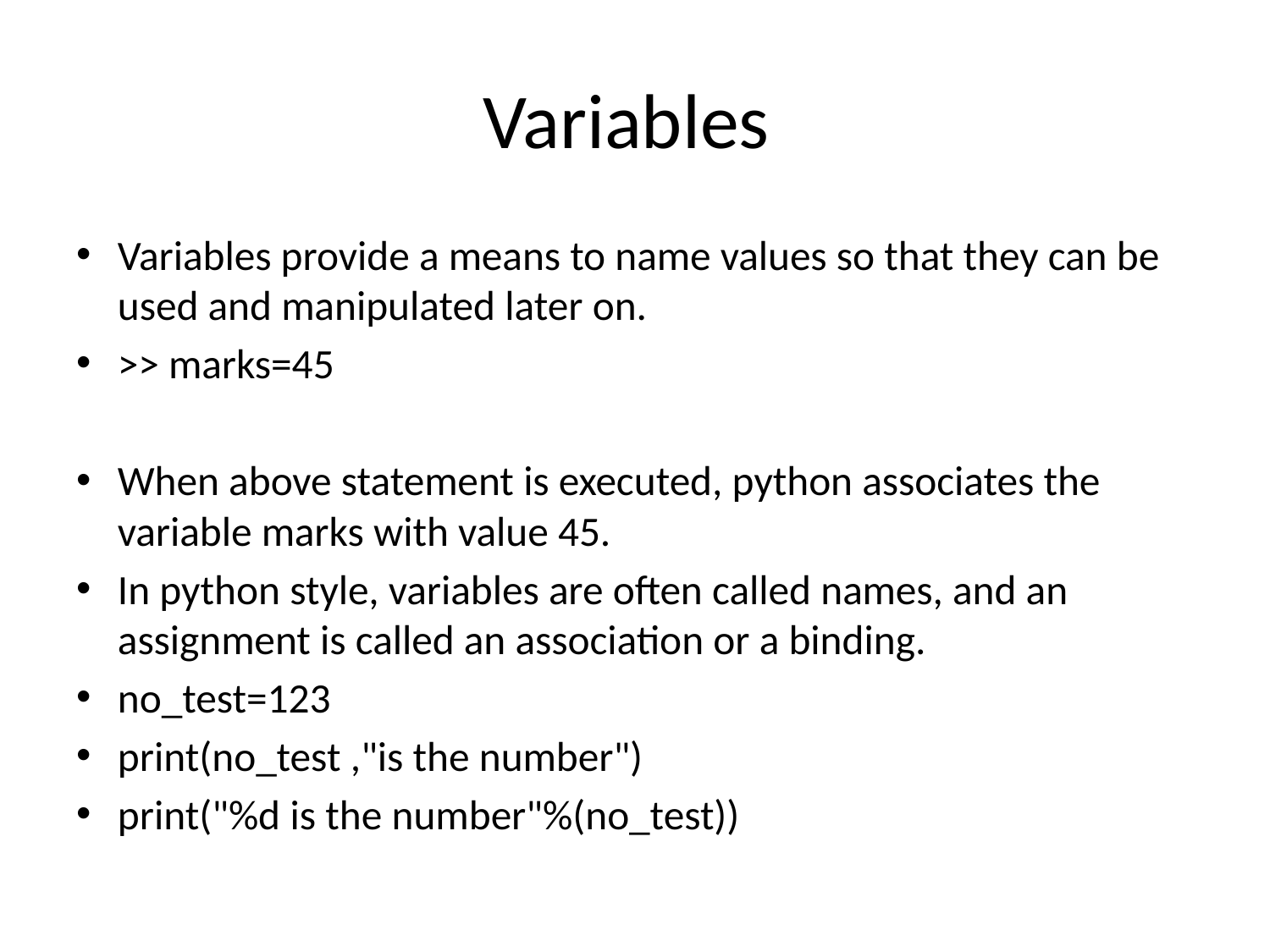

# Variables
Variables provide a means to name values so that they can be used and manipulated later on.
>> marks=45

When above statement is executed, python associates the variable marks with value 45.
In python style, variables are often called names, and an assignment is called an association or a binding.
no_test=123
print(no_test ,"is the number")
print("%d is the number"%(no_test))